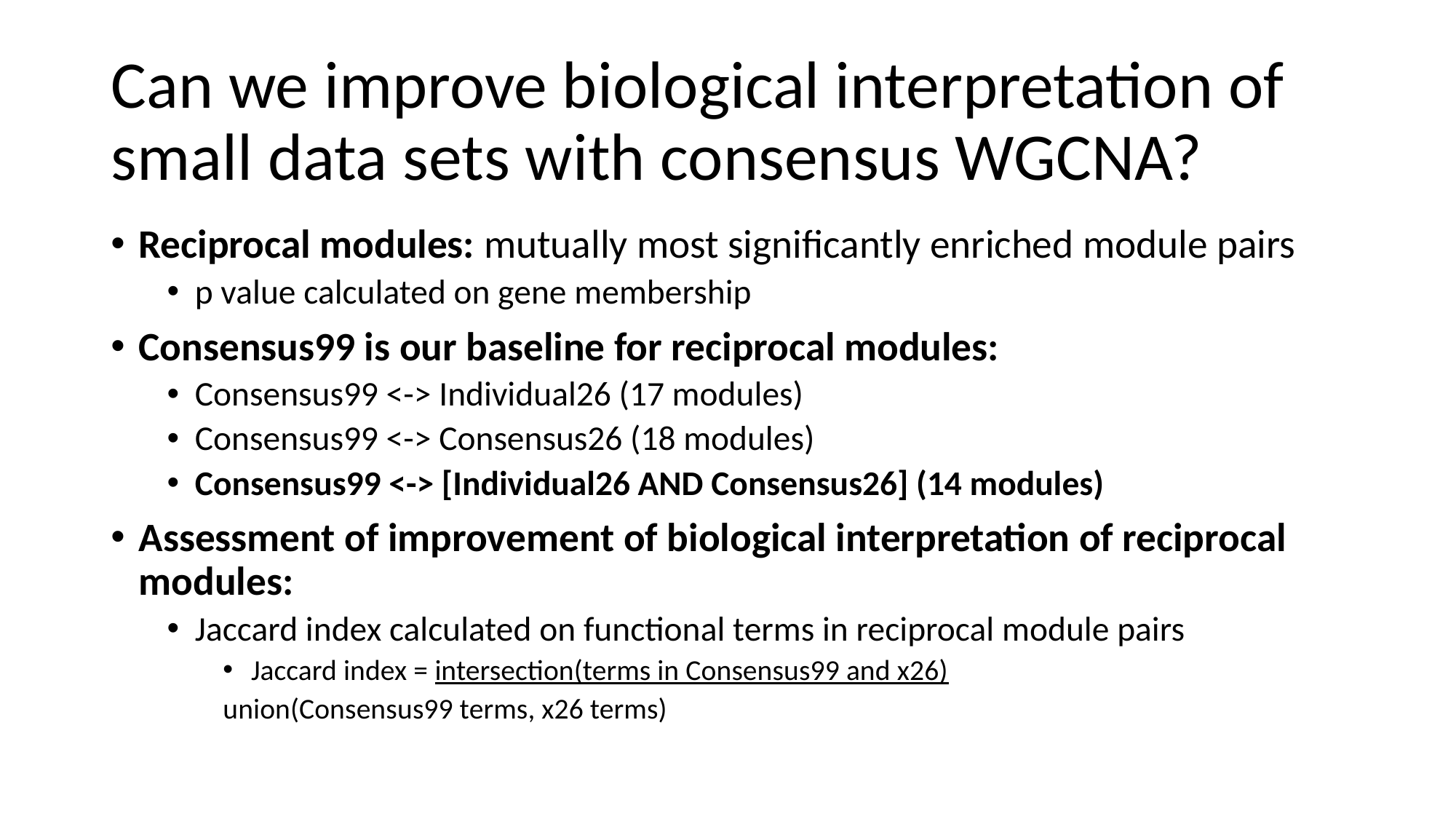

# Can we improve biological interpretation of small data sets with consensus WGCNA?
Reciprocal modules: mutually most significantly enriched module pairs
p value calculated on gene membership
Consensus99 is our baseline for reciprocal modules:
Consensus99 <-> Individual26 (17 modules)
Consensus99 <-> Consensus26 (18 modules)
Consensus99 <-> [Individual26 AND Consensus26] (14 modules)
Assessment of improvement of biological interpretation of reciprocal modules:
Jaccard index calculated on functional terms in reciprocal module pairs
Jaccard index = intersection(terms in Consensus99 and x26)
		union(Consensus99 terms, x26 terms)